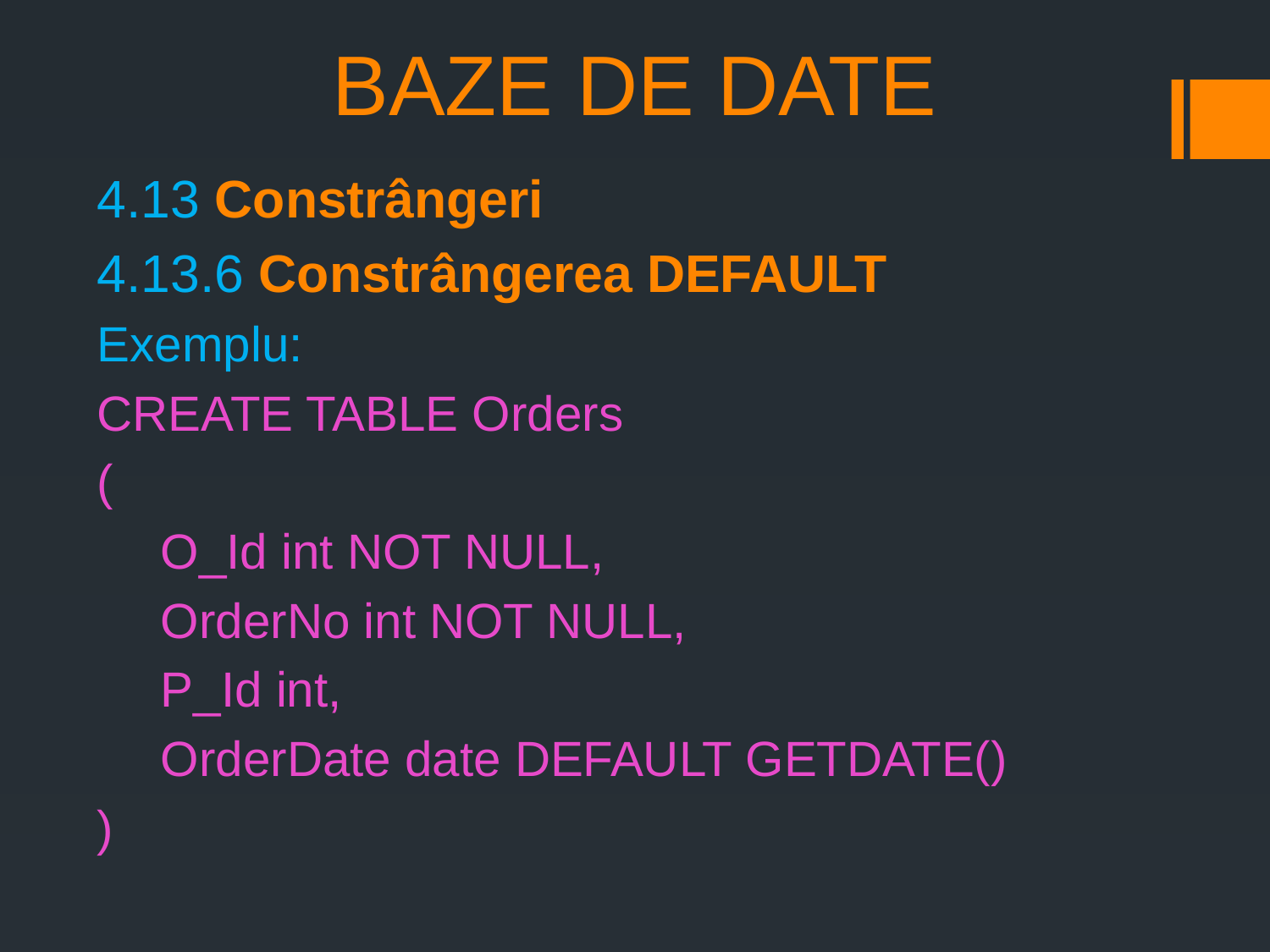

# BAZE DE DATE
4.13 Constrângeri
4.13.6 Constrângerea DEFAULT
Exemplu:
CREATE TABLE Orders
(
O_Id int NOT NULL,
OrderNo int NOT NULL,
P_Id int,
OrderDate date DEFAULT GETDATE()
)